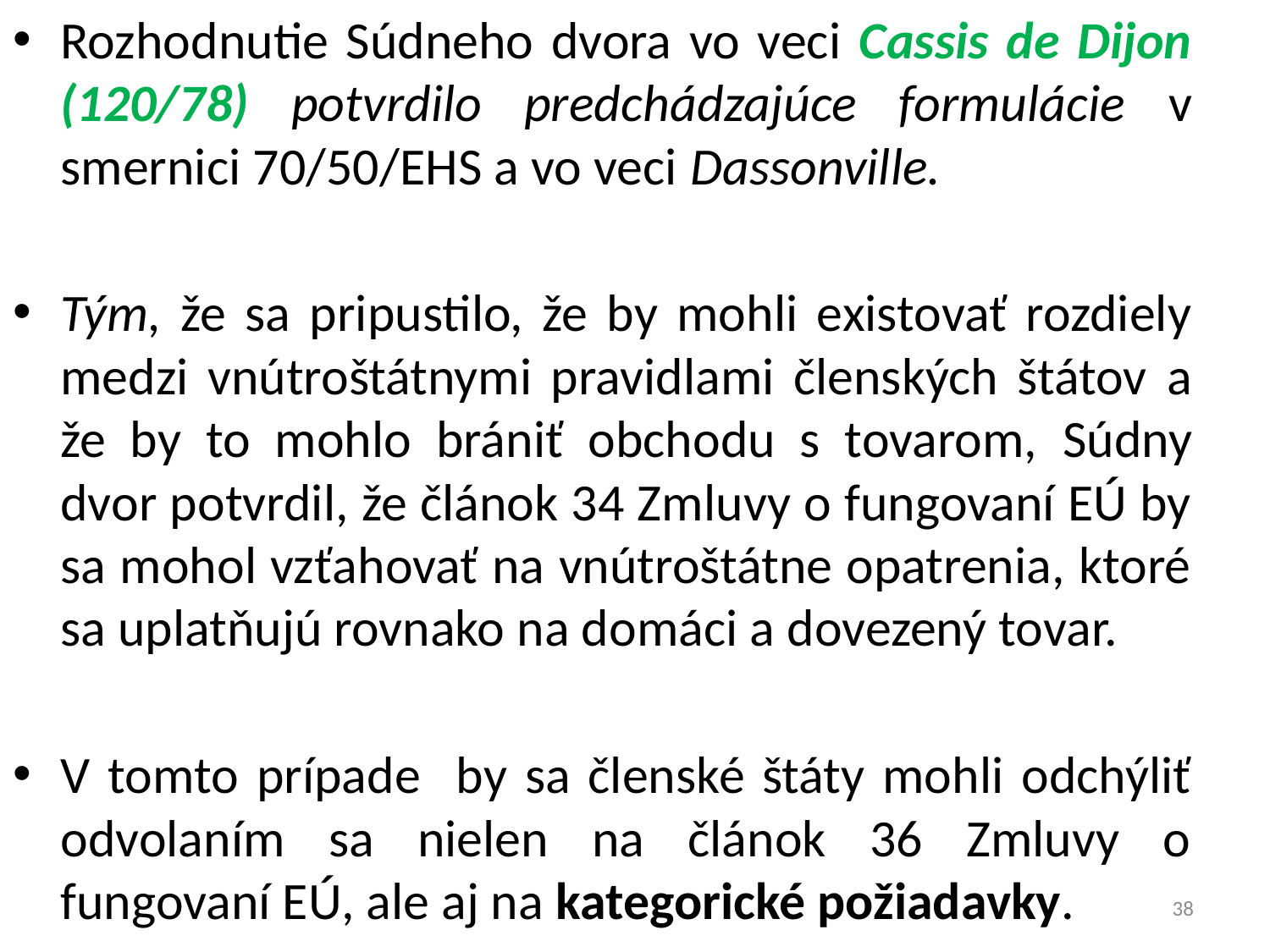

Rozhodnutie Súdneho dvora vo veci Cassis de Dijon (120/78) potvrdilo predchádzajúce formulácie v smernici 70/50/EHS a vo veci Dassonville.

Tým, že sa pripustilo, že by mohli existovať rozdiely medzi vnútroštátnymi pravidlami členských štátov a že by to mohlo brániť obchodu s tovarom, Súdny dvor potvrdil, že článok 34 Zmluvy o fungovaní EÚ by sa mohol vzťahovať na vnútroštátne opatrenia, ktoré sa uplatňujú rovnako na domáci a dovezený tovar.

V tomto prípade  by sa členské štáty mohli odchýliť odvolaním sa nielen na článok 36 Zmluvy o fungovaní EÚ, ale aj na kategorické požiadavky.
38